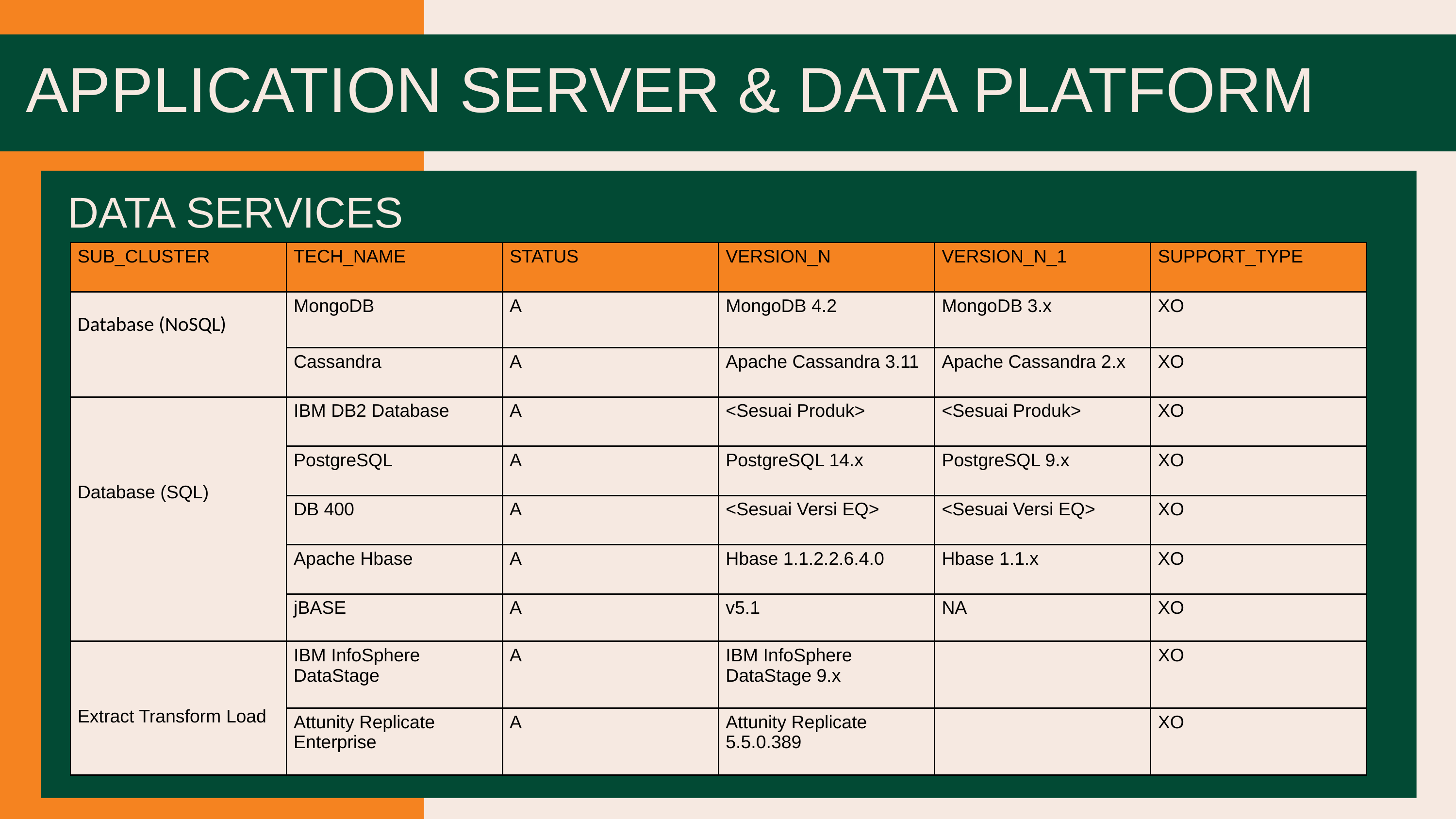

APPLICATION SERVER & DATA PLATFORM

DATA SERVICES
| SUB\_CLUSTER | TECH\_NAME | STATUS | VERSION\_N | VERSION\_N\_1 | SUPPORT\_TYPE |
| --- | --- | --- | --- | --- | --- |
| Database (NoSQL) | MongoDB | A | MongoDB 4.2 | MongoDB 3.x | XO |
|  | Cassandra | A | Apache Cassandra 3.11 | Apache Cassandra 2.x | XO |
| Database (SQL) | IBM DB2 Database | A | <Sesuai Produk> | <Sesuai Produk> | XO |
|  | PostgreSQL | A | PostgreSQL 14.x | PostgreSQL 9.x | XO |
| Database (SQL) | DB 400 | A | <Sesuai Versi EQ> | <Sesuai Versi EQ> | XO |
|  | Apache Hbase | A | Hbase 1.1.2.2.6.4.0 | Hbase 1.1.x | XO |
|  | jBASE | A | v5.1 | NA | XO |
| Extract Transform Load | IBM InfoSphere DataStage | A | IBM InfoSphere DataStage 9.x |  | XO |
|  | Attunity Replicate Enterprise | A | Attunity Replicate 5.5.0.389 |  | XO |
PROTOTIPE LOGO 2
PROTOTIPE LOGO 2
PROTOTIPE LOGO 2